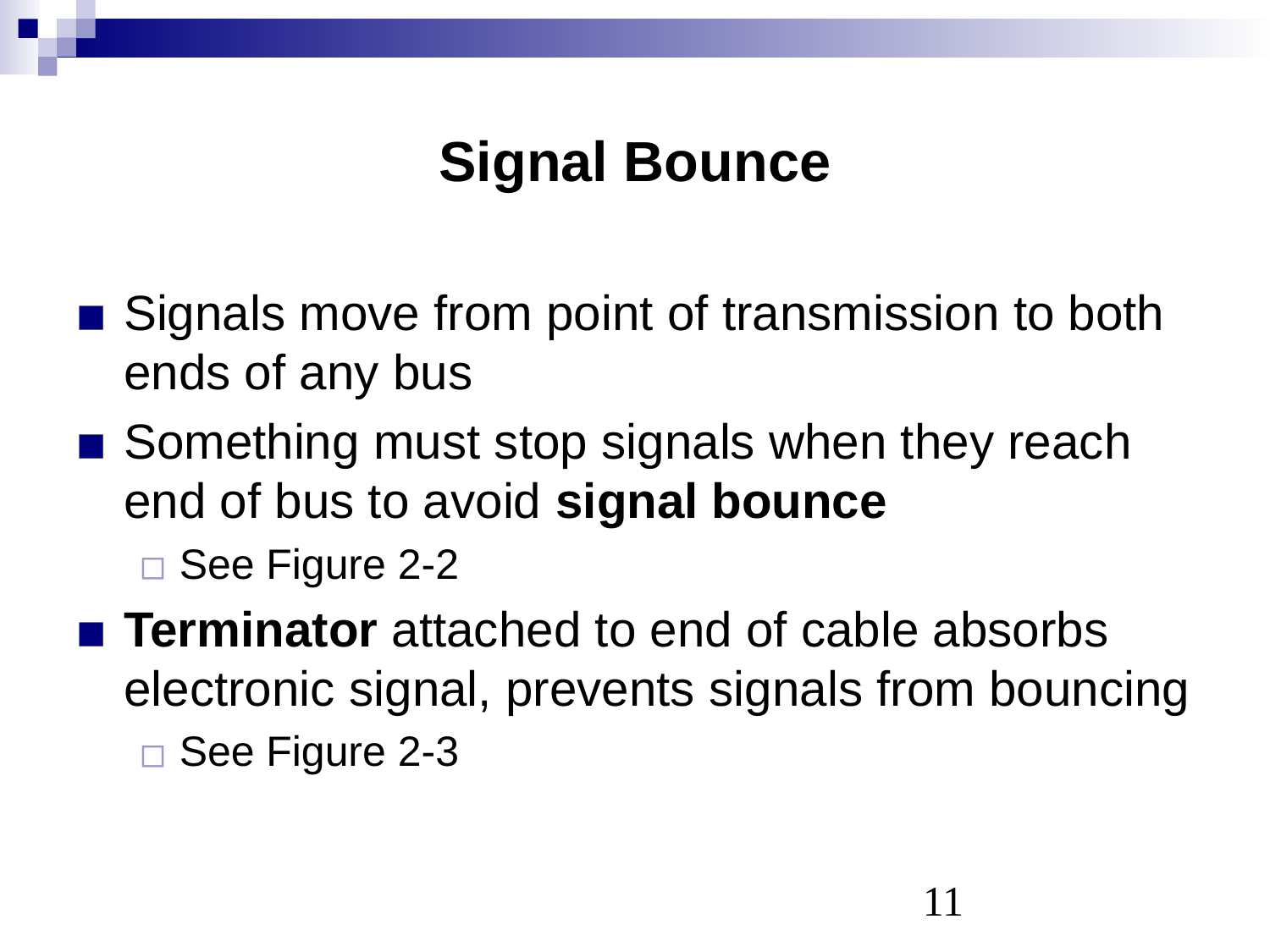

# Signal Bounce
Signals move from point of transmission to both ends of any bus
Something must stop signals when they reach end of bus to avoid signal bounce
See Figure 2-2
Terminator attached to end of cable absorbs electronic signal, prevents signals from bouncing
See Figure 2-3
11